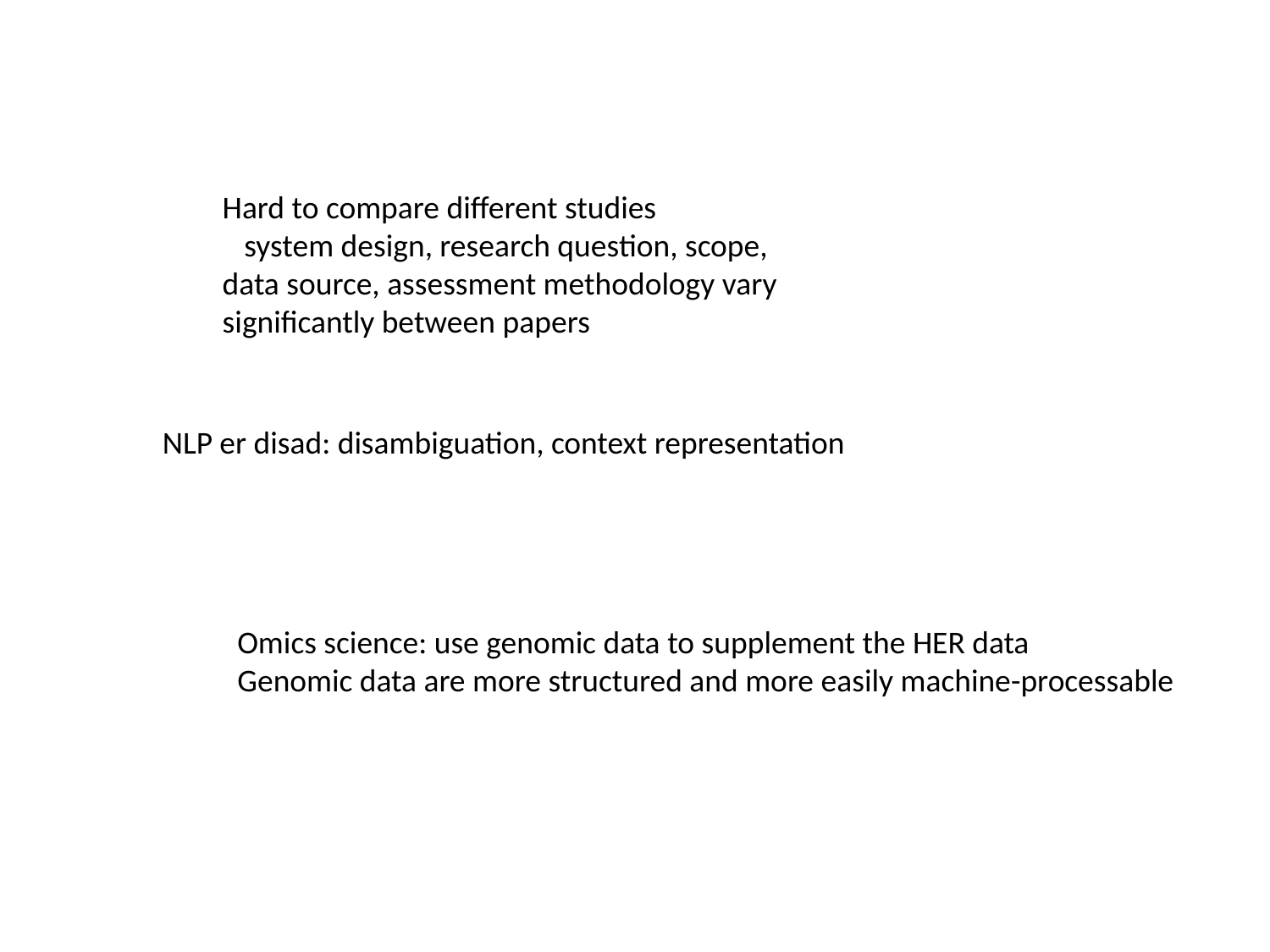

Hard to compare different studies
   system design, research question, scope, data source, assessment methodology vary significantly between papers
NLP er disad: disambiguation, context representation
Omics science: use genomic data to supplement the HER data
Genomic data are more structured and more easily machine-processable